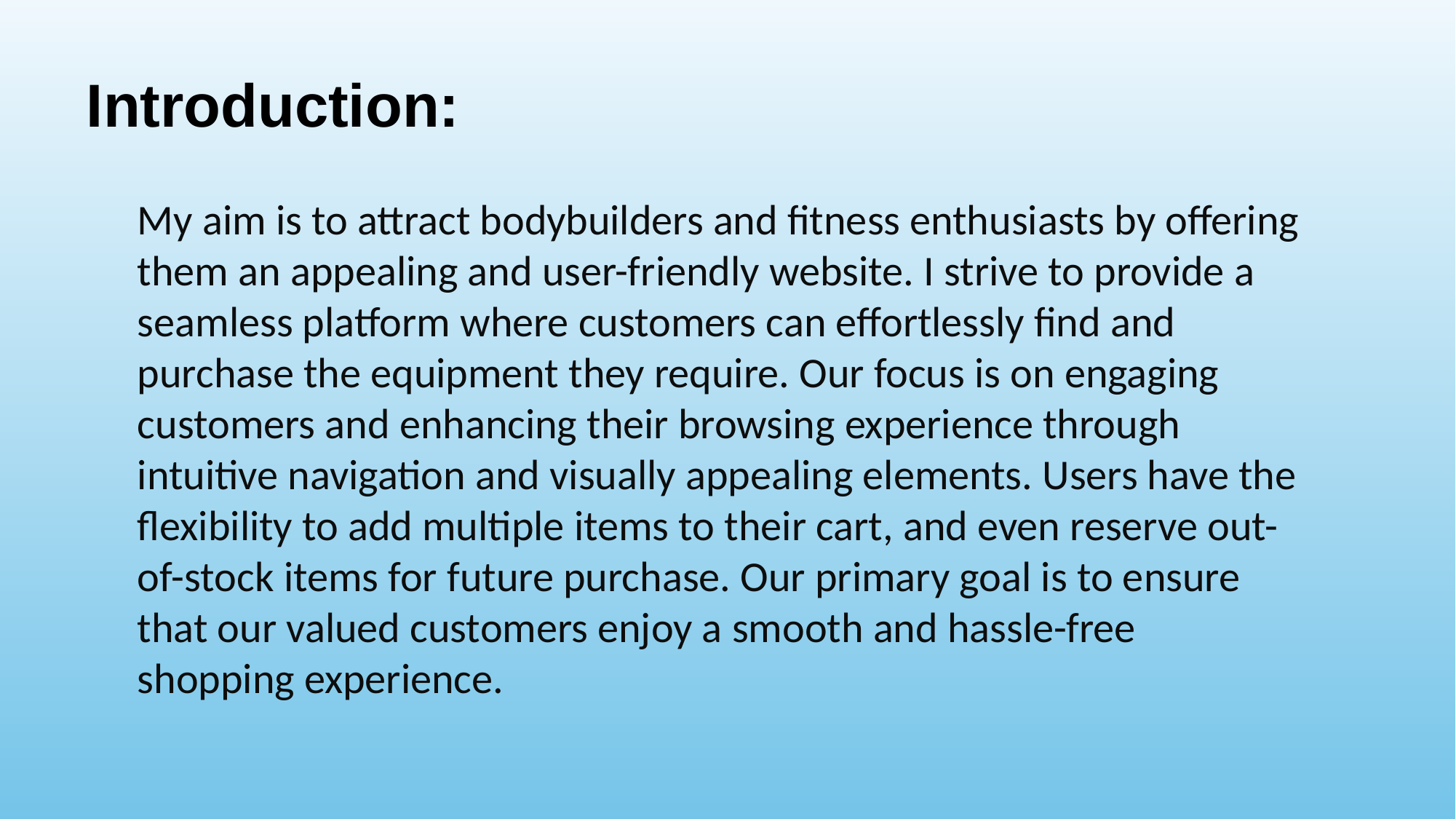

Introduction:
My aim is to attract bodybuilders and fitness enthusiasts by offering them an appealing and user-friendly website. I strive to provide a seamless platform where customers can effortlessly find and purchase the equipment they require. Our focus is on engaging customers and enhancing their browsing experience through intuitive navigation and visually appealing elements. Users have the flexibility to add multiple items to their cart, and even reserve out-of-stock items for future purchase. Our primary goal is to ensure that our valued customers enjoy a smooth and hassle-free shopping experience.